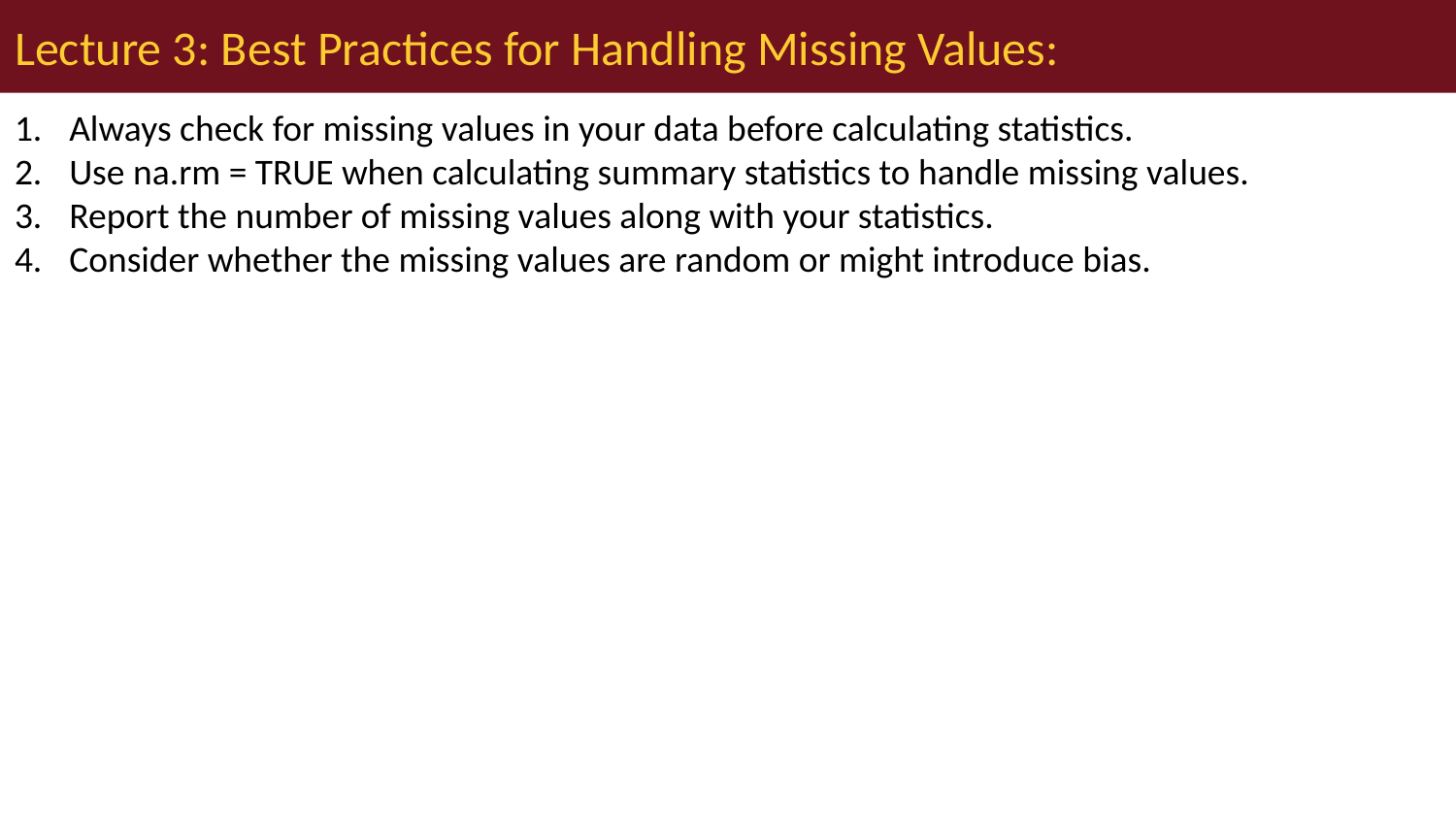

# Lecture 3: Best Practices for Handling Missing Values:
Always check for missing values in your data before calculating statistics.
Use na.rm = TRUE when calculating summary statistics to handle missing values.
Report the number of missing values along with your statistics.
Consider whether the missing values are random or might introduce bias.